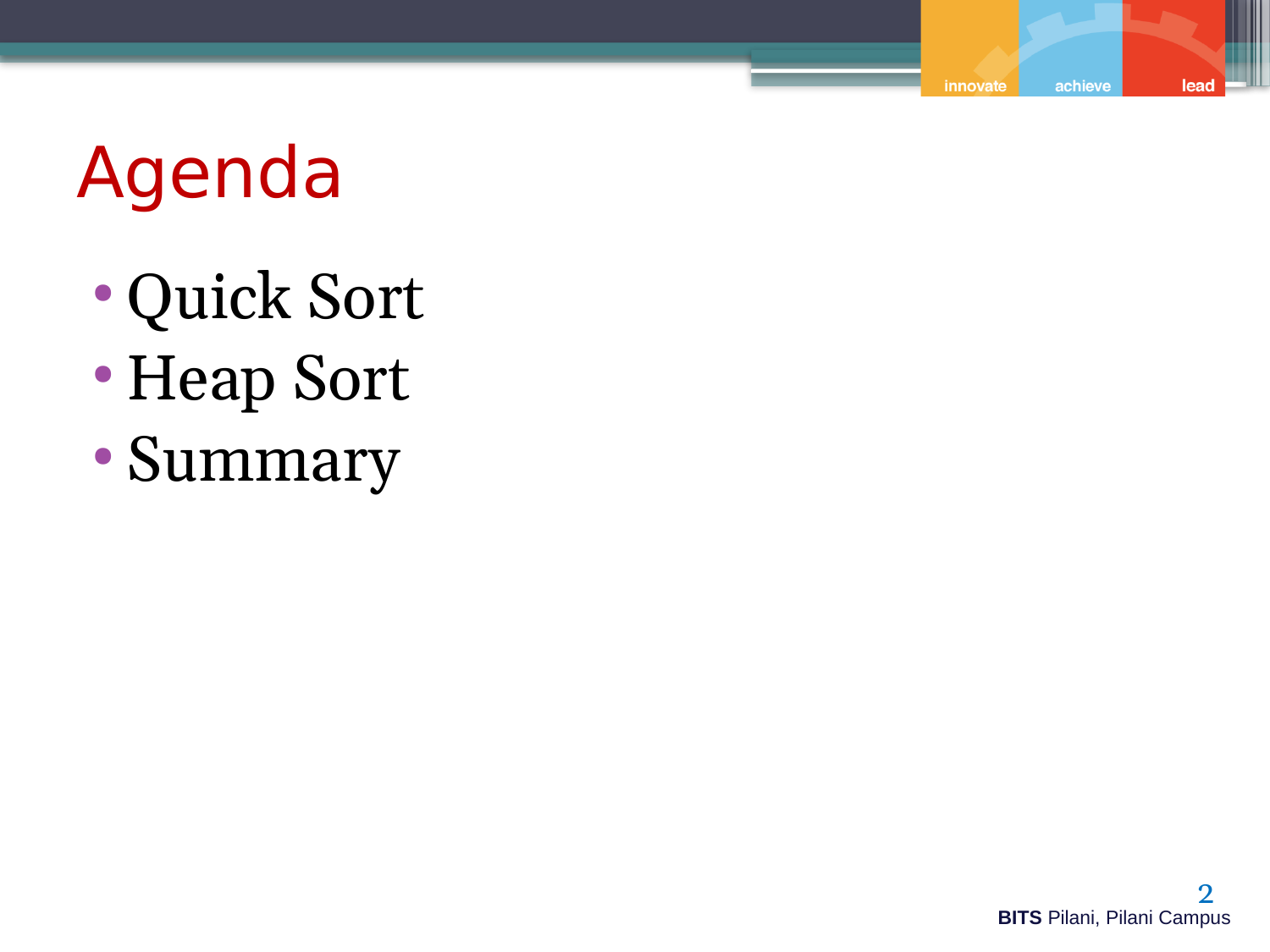

# Agenda
Quick Sort
Heap Sort
Summary

2